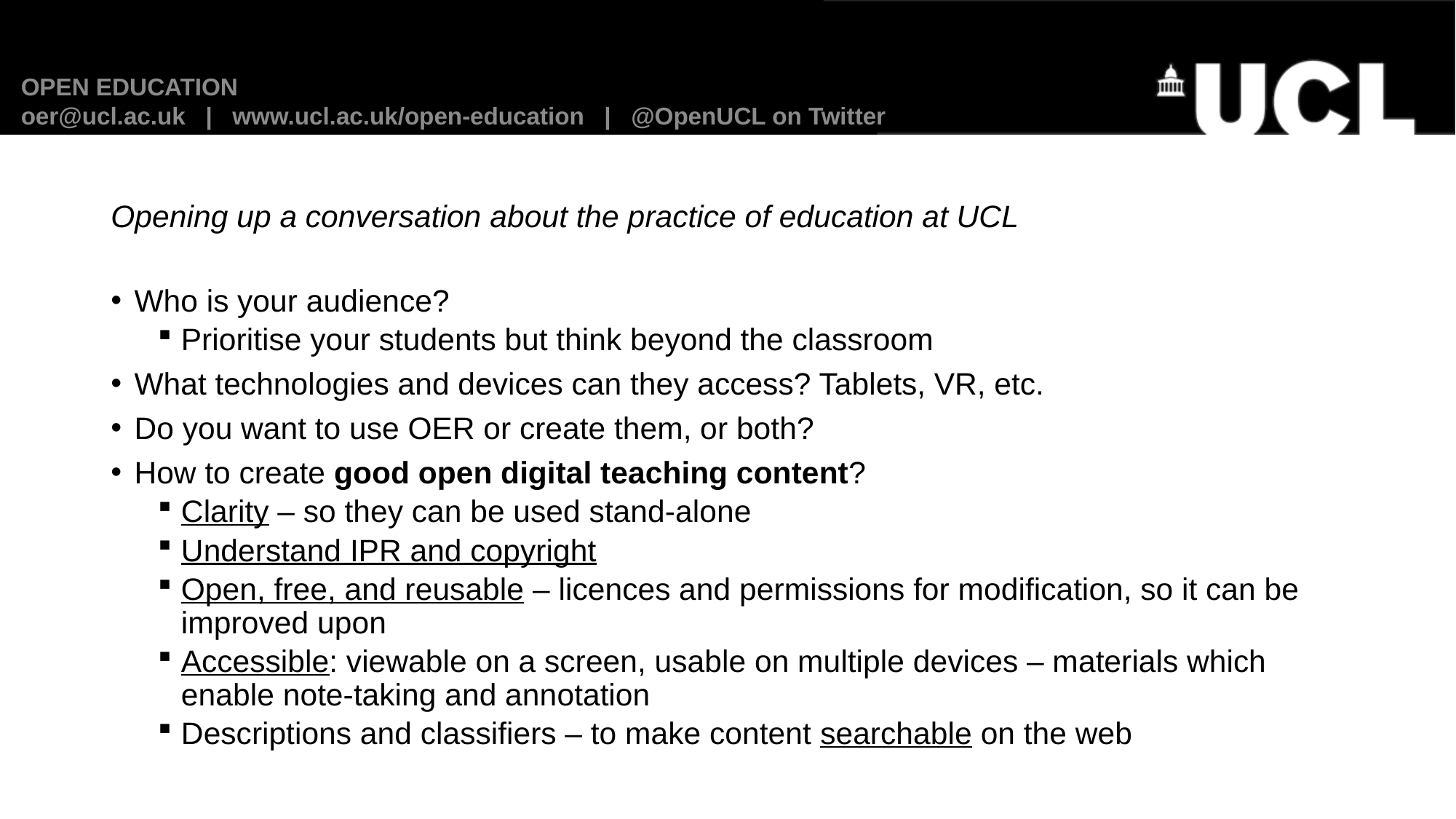

OPEN EDUCATION
oer@ucl.ac.uk   |   www.ucl.ac.uk/open-education   |   @OpenUCL on Twitter
Opening up a conversation about the practice of education at UCL

Who is your audience?
Prioritise your students but think beyond the classroom
What technologies and devices can they access? Tablets, VR, etc.
Do you want to use OER or create them, or both?
How to create good open digital teaching content?
Clarity – so they can be used stand-alone
Understand IPR and copyright
Open, free, and reusable – licences and permissions for modification, so it can be improved upon
Accessible: viewable on a screen, usable on multiple devices – materials which enable note-taking and annotation
Descriptions and classifiers – to make content searchable on the web